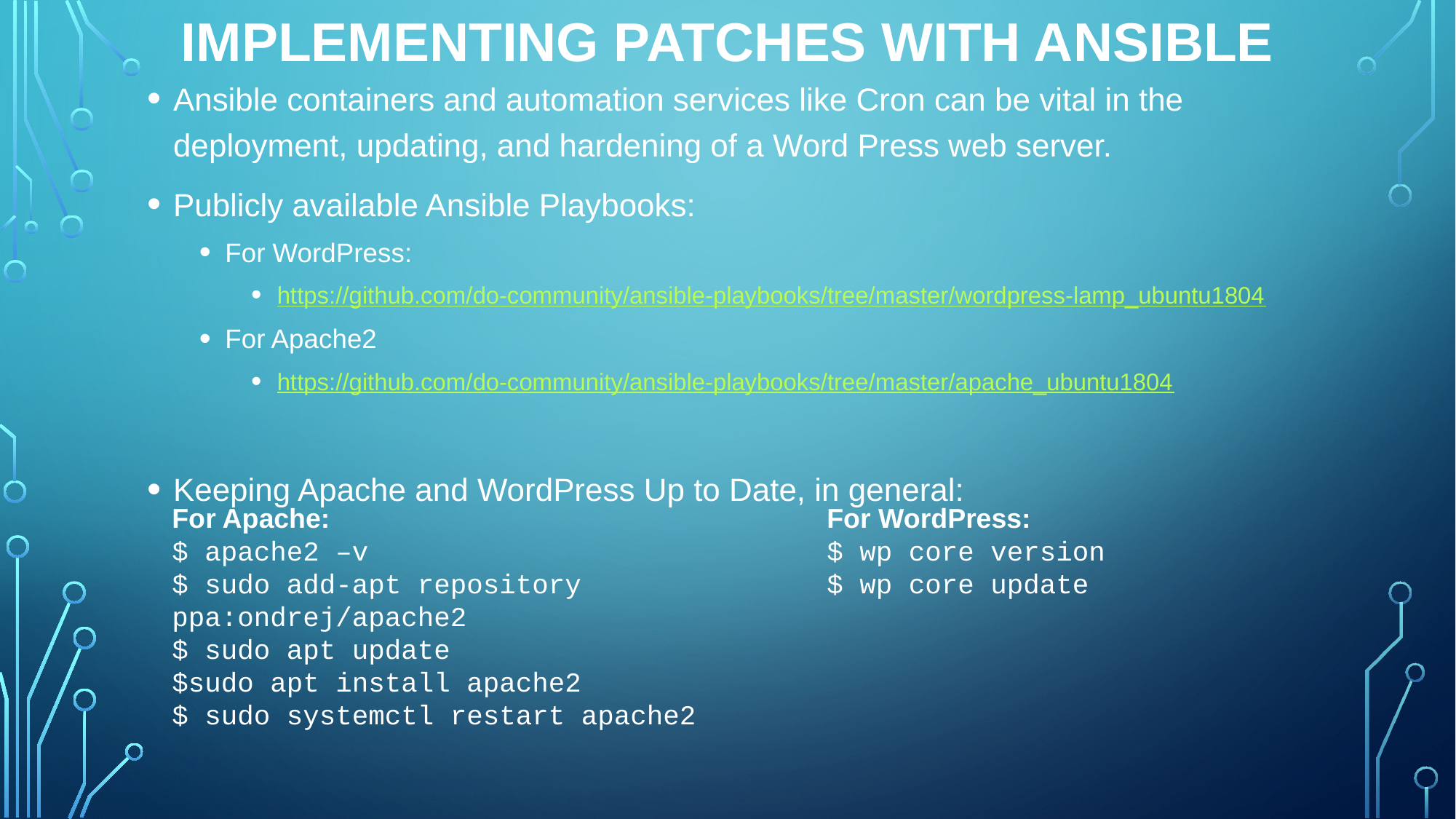

# Implementing patches with ansible
Ansible containers and automation services like Cron can be vital in the deployment, updating, and hardening of a Word Press web server.
Publicly available Ansible Playbooks:
For WordPress:
https://github.com/do-community/ansible-playbooks/tree/master/wordpress-lamp_ubuntu1804
For Apache2
https://github.com/do-community/ansible-playbooks/tree/master/apache_ubuntu1804

Keeping Apache and WordPress Up to Date, in general:
For Apache:
$ apache2 –v
$ sudo add-apt repository ppa:ondrej/apache2
$ sudo apt update
$sudo apt install apache2
$ sudo systemctl restart apache2
For WordPress:
$ wp core version
$ wp core update